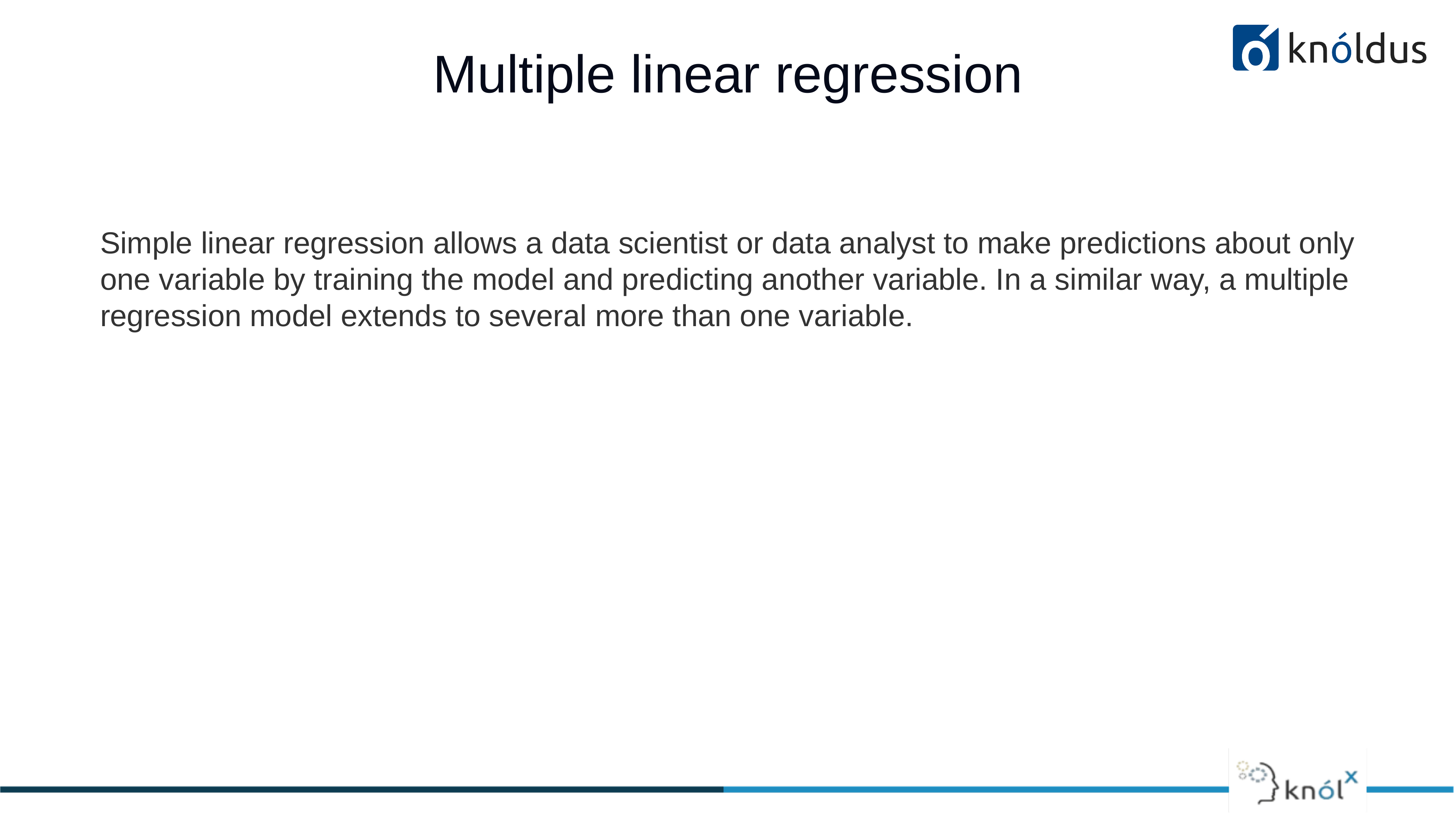

# Multiple linear regression

Simple linear regression allows a data scientist or data analyst to make predictions about only one variable by training the model and predicting another variable. In a similar way, a multiple regression model extends to several more than one variable.